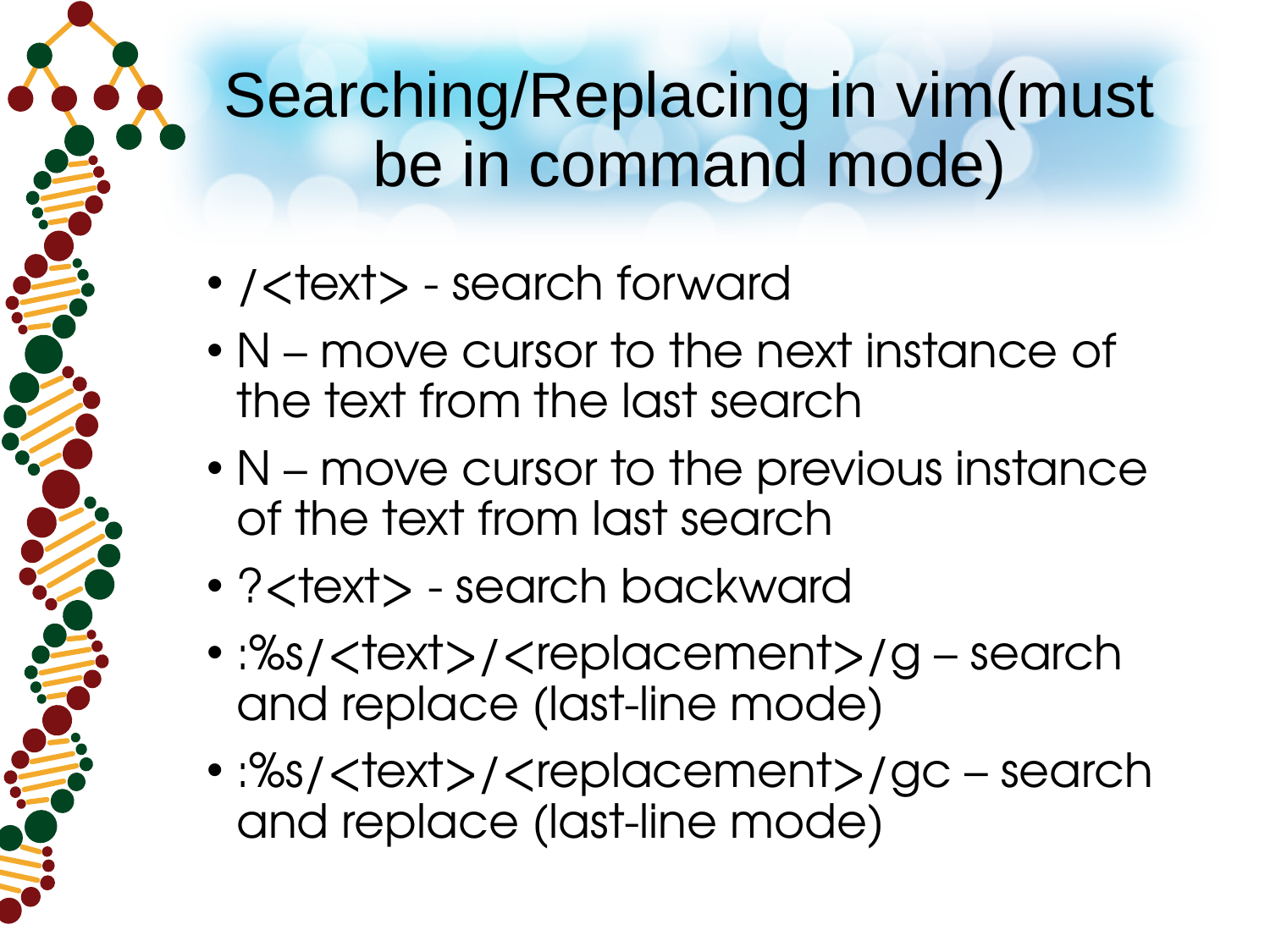

# Searching/Replacing in vim(must be in command mode)
/<text> - search forward
N – move cursor to the next instance of the text from the last search
N – move cursor to the previous instance of the text from last search
?<text> - search backward
:%s/<text>/<replacement>/g – search and replace (last-line mode)
:%s/<text>/<replacement>/gc – search and replace (last-line mode)